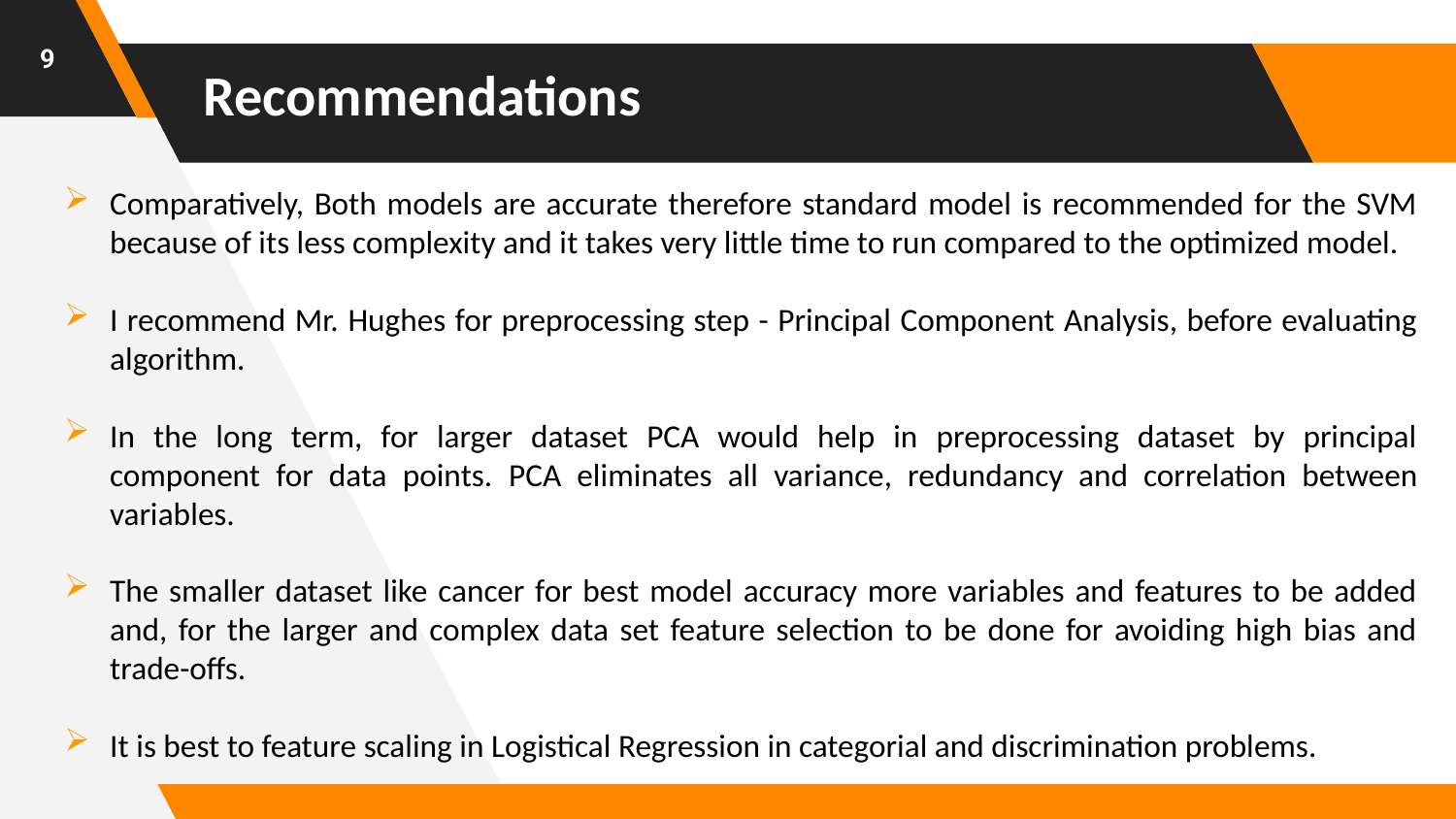

9
Recommendations
Comparatively, Both models are accurate therefore standard model is recommended for the SVM because of its less complexity and it takes very little time to run compared to the optimized model.

I recommend Mr. Hughes for preprocessing step - Principal Component Analysis, before evaluating algorithm.

In the long term, for larger dataset PCA would help in preprocessing dataset by principal component for data points. PCA eliminates all variance, redundancy and correlation between variables.

The smaller dataset like cancer for best model accuracy more variables and features to be added and, for the larger and complex data set feature selection to be done for avoiding high bias and trade-offs.

It is best to feature scaling in Logistical Regression in categorial and discrimination problems.